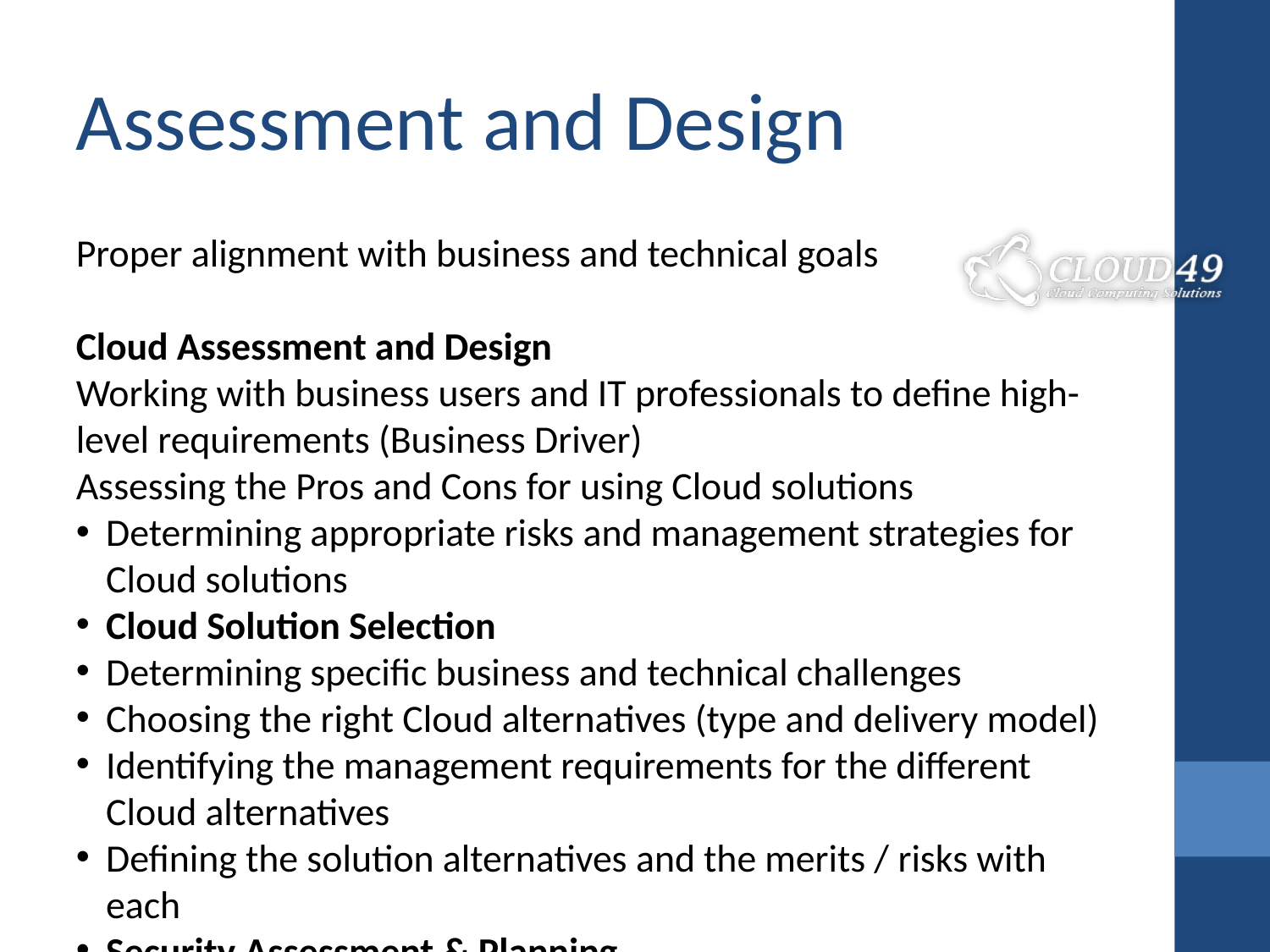

Assessment and Design
Proper alignment with business and technical goals

Cloud Assessment and Design
Working with business users and IT professionals to define high-level requirements (Business Driver)
Assessing the Pros and Cons for using Cloud solutions
Determining appropriate risks and management strategies for Cloud solutions
Cloud Solution Selection
Determining specific business and technical challenges
Choosing the right Cloud alternatives (type and delivery model)
Identifying the management requirements for the different Cloud alternatives
Defining the solution alternatives and the merits / risks with each
Security Assessment & Planning
Performing Security Assessment (Regulatory Compliance requirements )
Establishing appropriate security controls and processes
Implementing continuous monitoring and response plan for security breaches